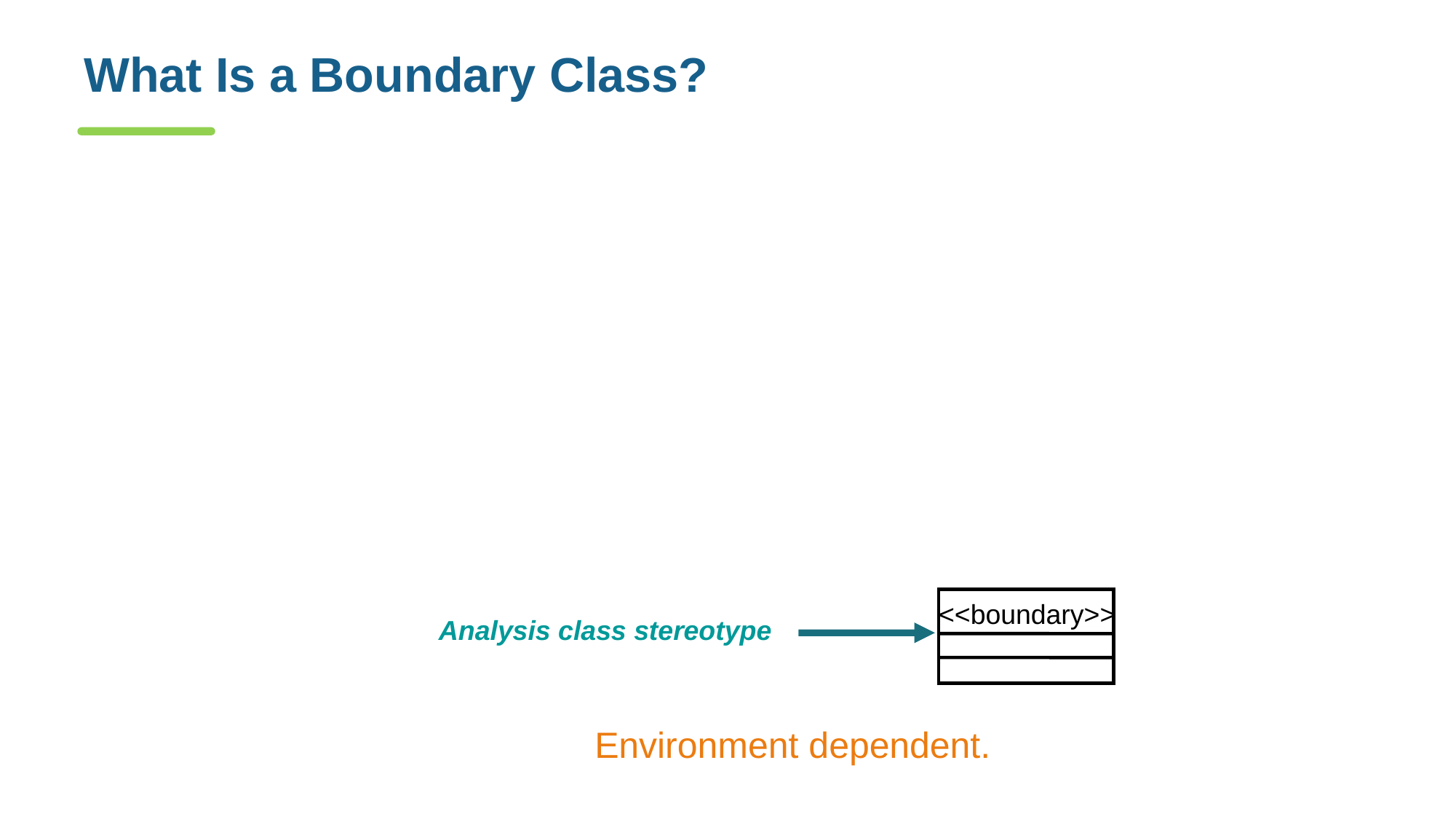

# What Is a Boundary Class?
Intermediates between the interface and something outside the system
Several Types
User interface classes
System interface classes
Device interface classes
One boundary class per actor/use-case pair

<<boundary>>

Analysis class stereotype

Environment dependent.
149